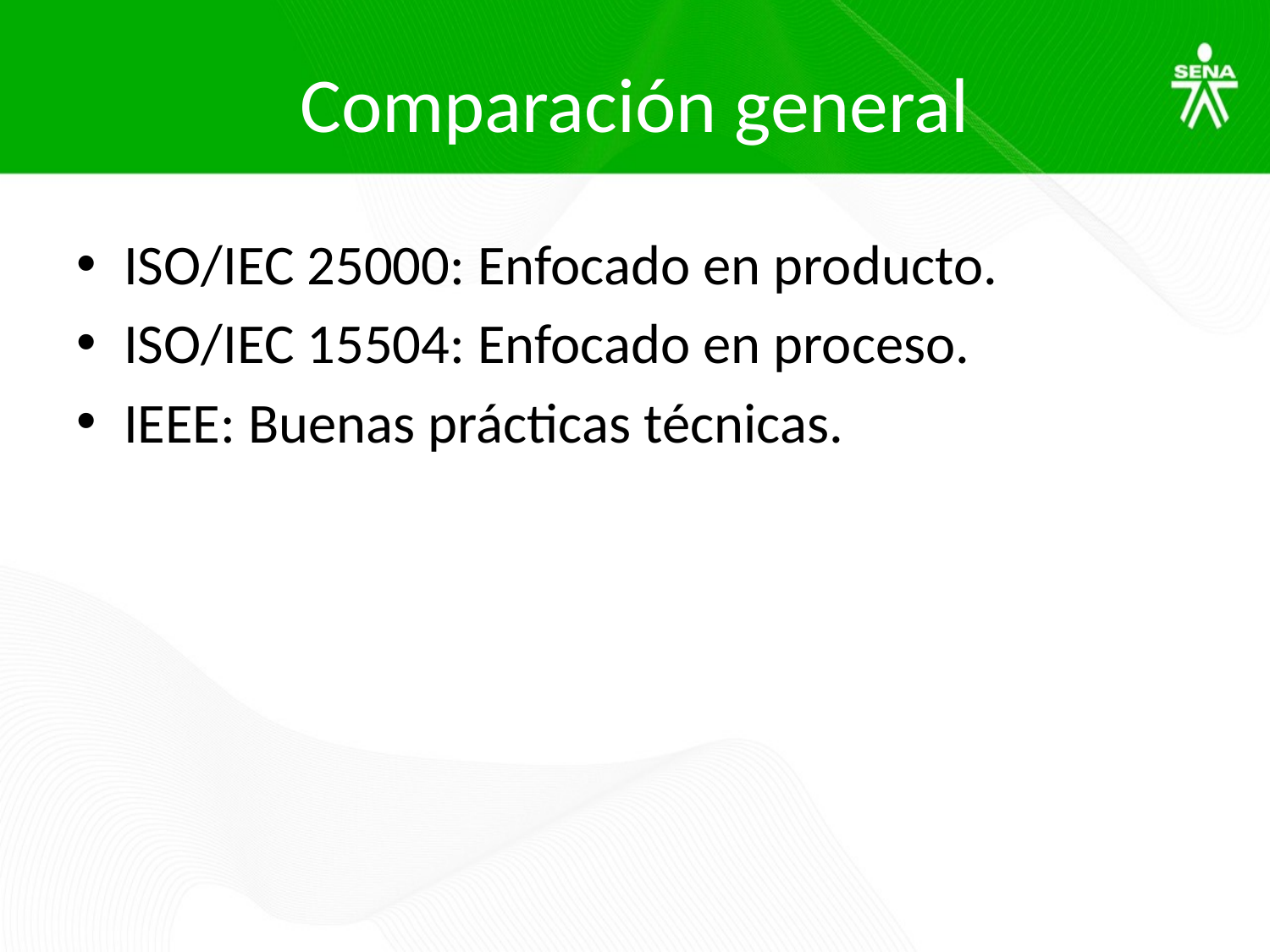

# Comparación general
ISO/IEC 25000: Enfocado en producto.
ISO/IEC 15504: Enfocado en proceso.
IEEE: Buenas prácticas técnicas.